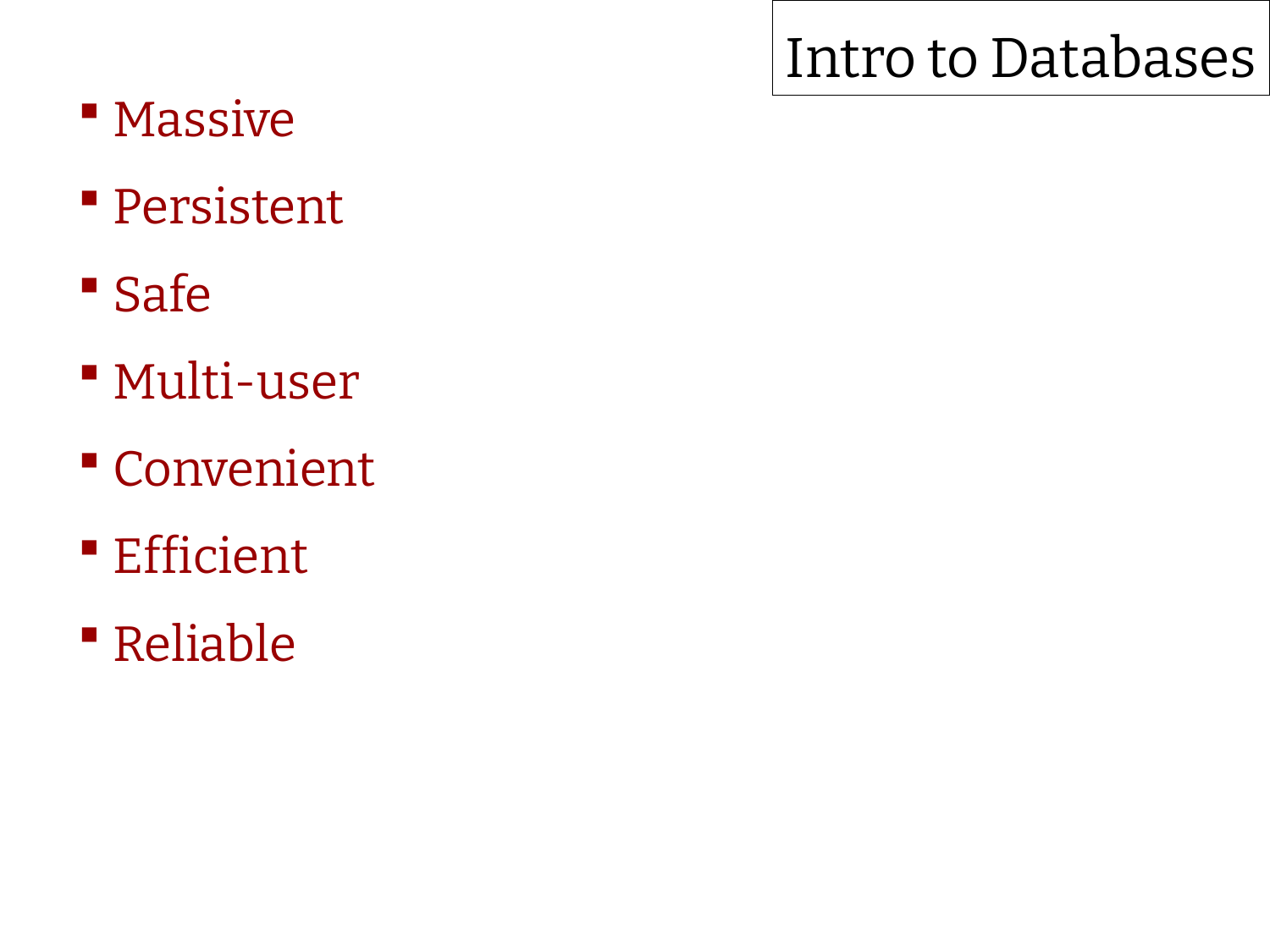

Intro to Databases
 Massive
 Persistent
 Safe
 Multi-user
 Convenient
 Efficient
 Reliable